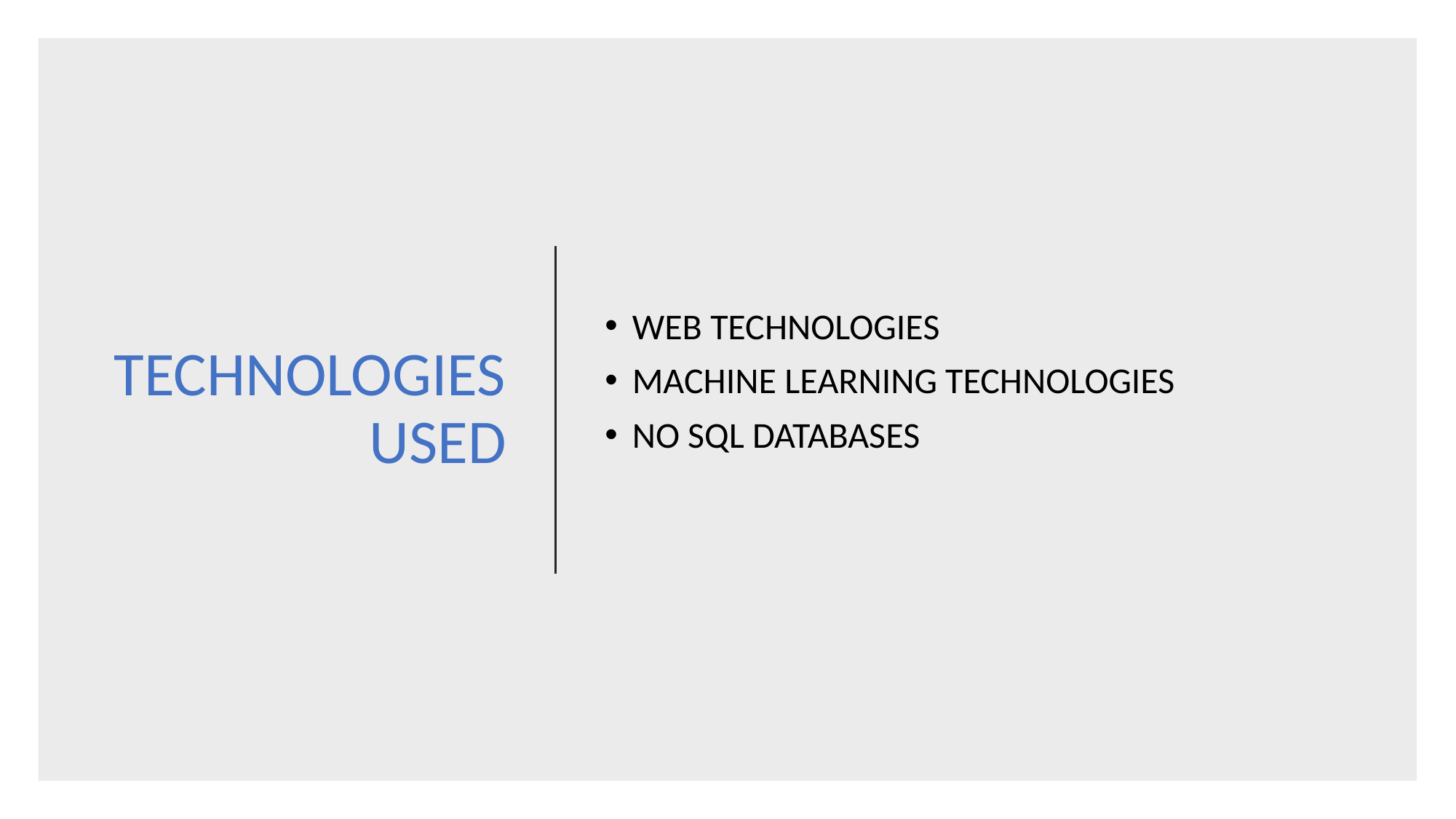

# TECHNOLOGIES USED
WEB TECHNOLOGIES
MACHINE LEARNING TECHNOLOGIES
NO SQL DATABASES